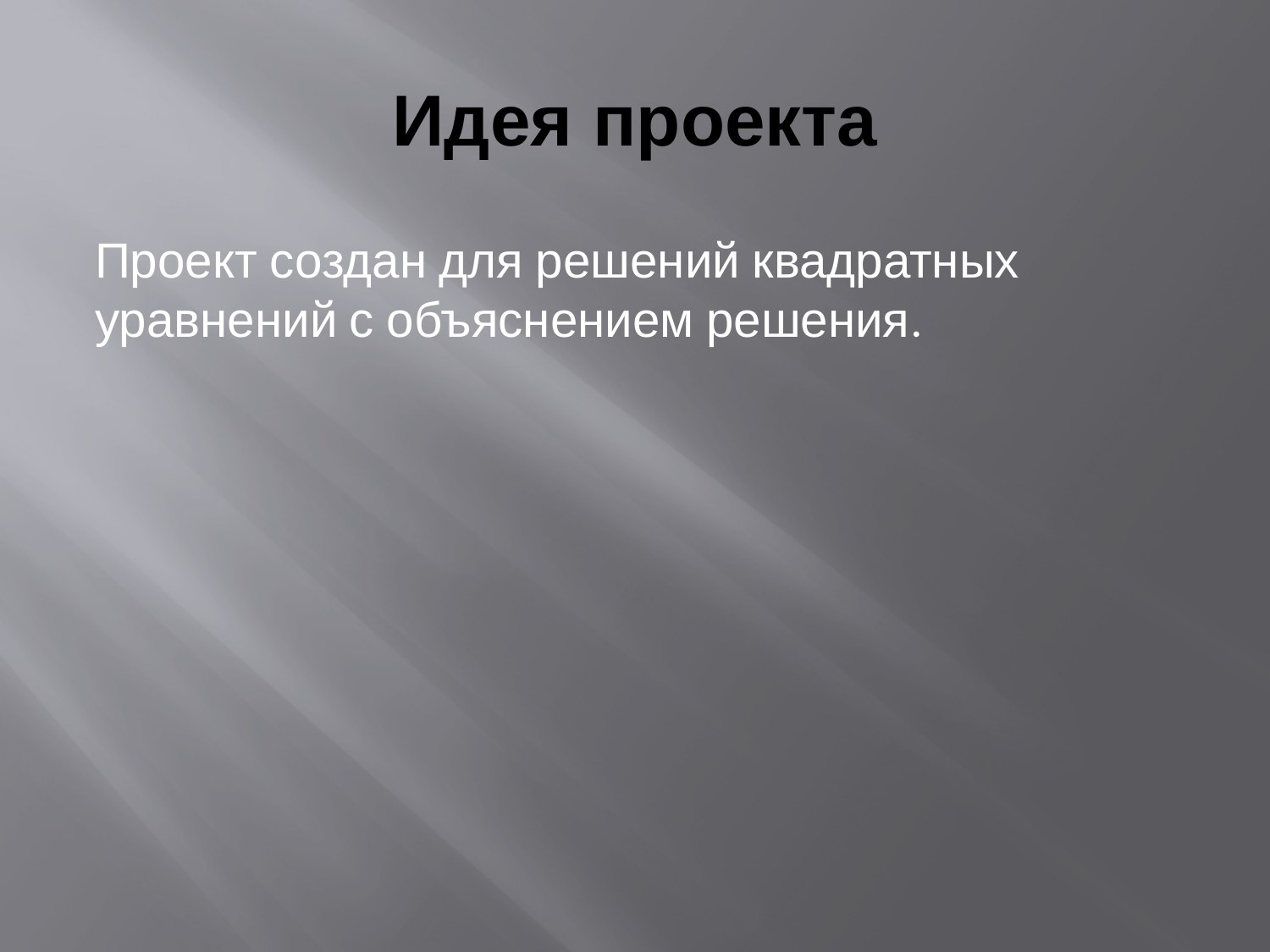

# Идея проекта
Проект создан для решений квадратных уравнений с объяснением решения.